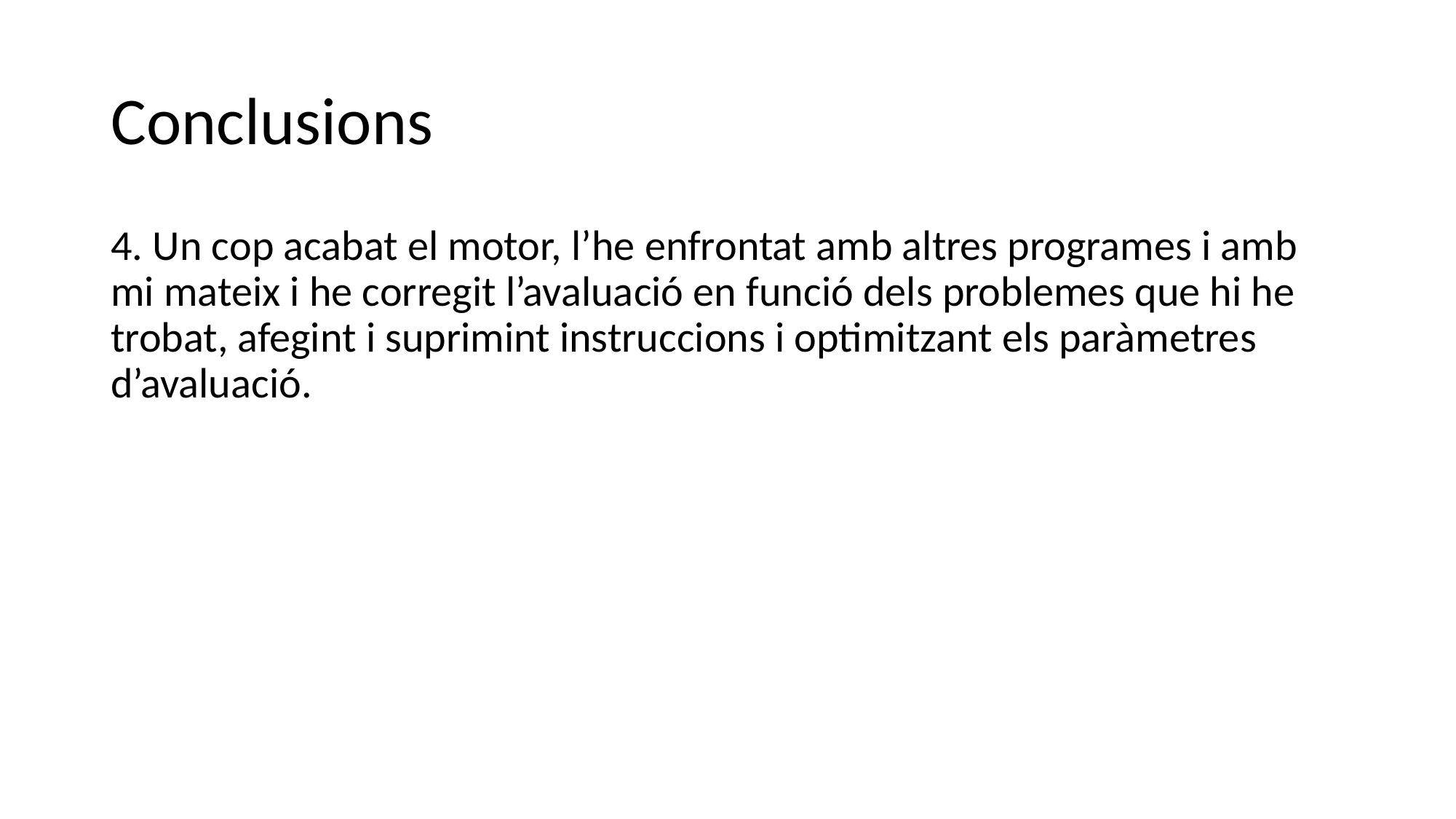

# Conclusions
4. Un cop acabat el motor, l’he enfrontat amb altres programes i amb mi mateix i he corregit l’avaluació en funció dels problemes que hi he trobat, afegint i suprimint instruccions i optimitzant els paràmetres d’avaluació.